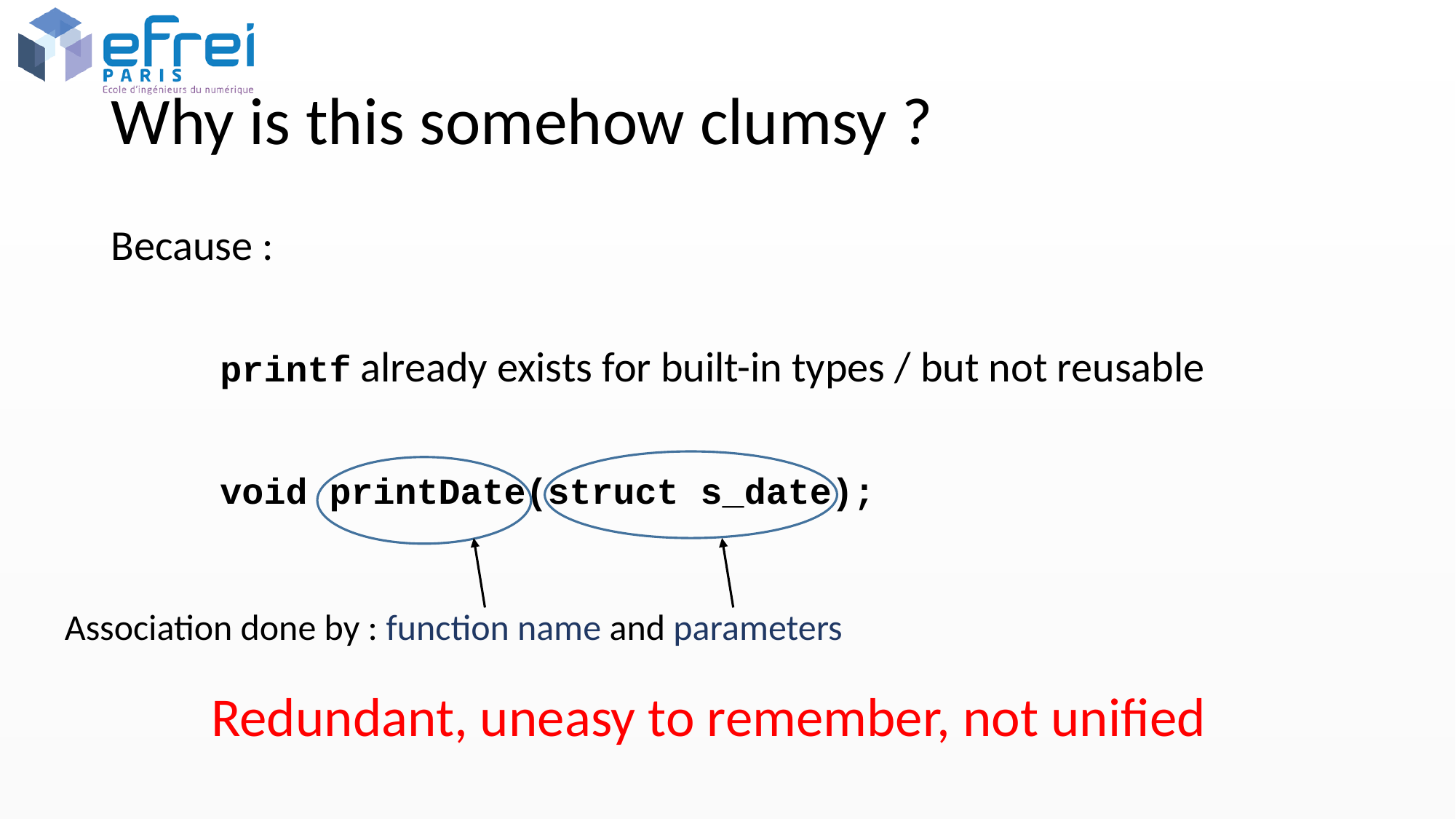

# Why is this somehow clumsy ?
Because :

	printf already exists for built-in types / but not reusable

	void printDate(struct s_date);

Association done by : function name and parameters
Redundant, uneasy to remember, not unified